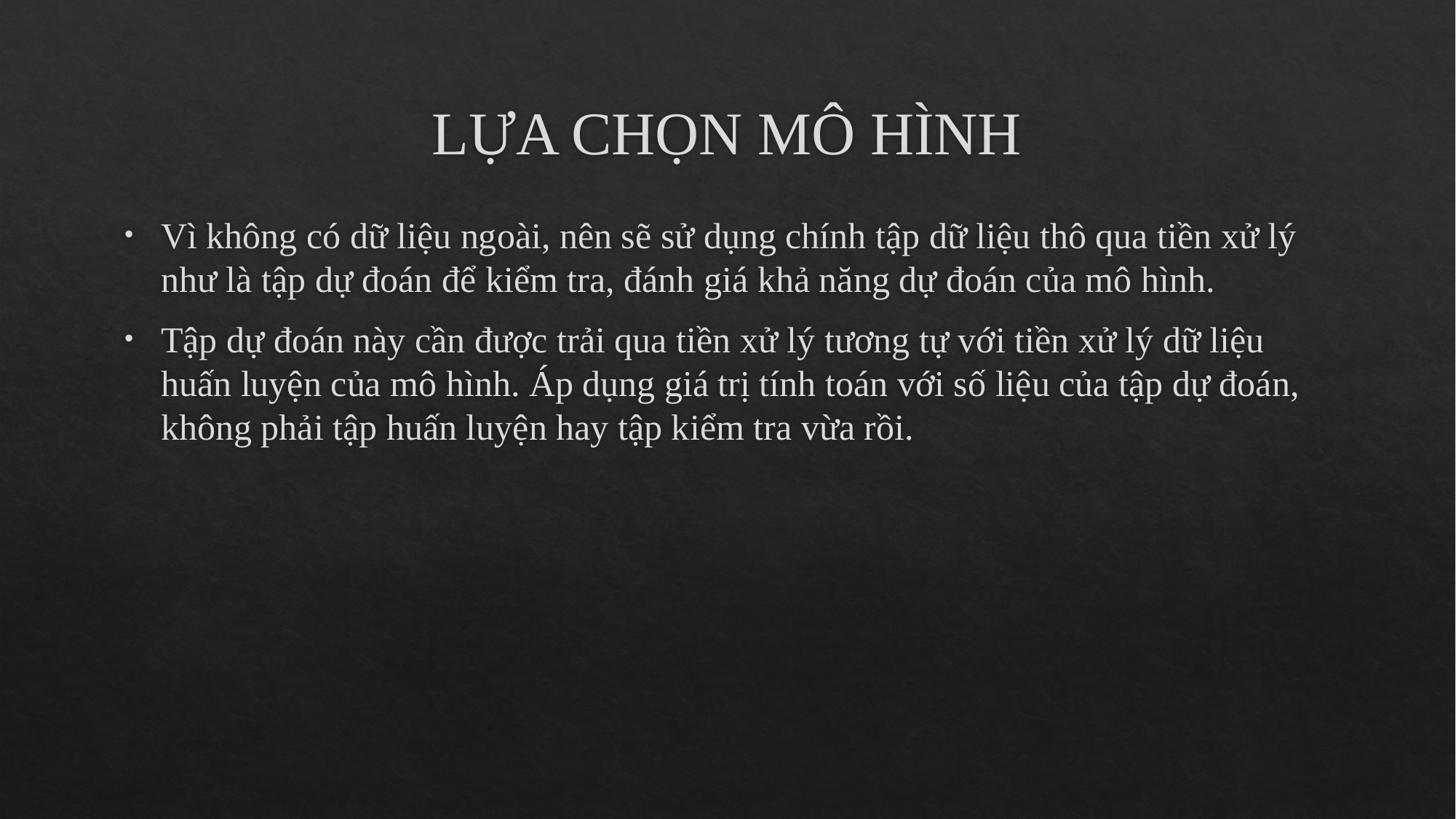

# LỰA CHỌN MÔ HÌNH
Vì không có dữ liệu ngoài, nên sẽ sử dụng chính tập dữ liệu thô qua tiền xử lý như là tập dự đoán để kiểm tra, đánh giá khả năng dự đoán của mô hình.
Tập dự đoán này cần được trải qua tiền xử lý tương tự với tiền xử lý dữ liệu huấn luyện của mô hình. Áp dụng giá trị tính toán với số liệu của tập dự đoán, không phải tập huấn luyện hay tập kiểm tra vừa rồi.